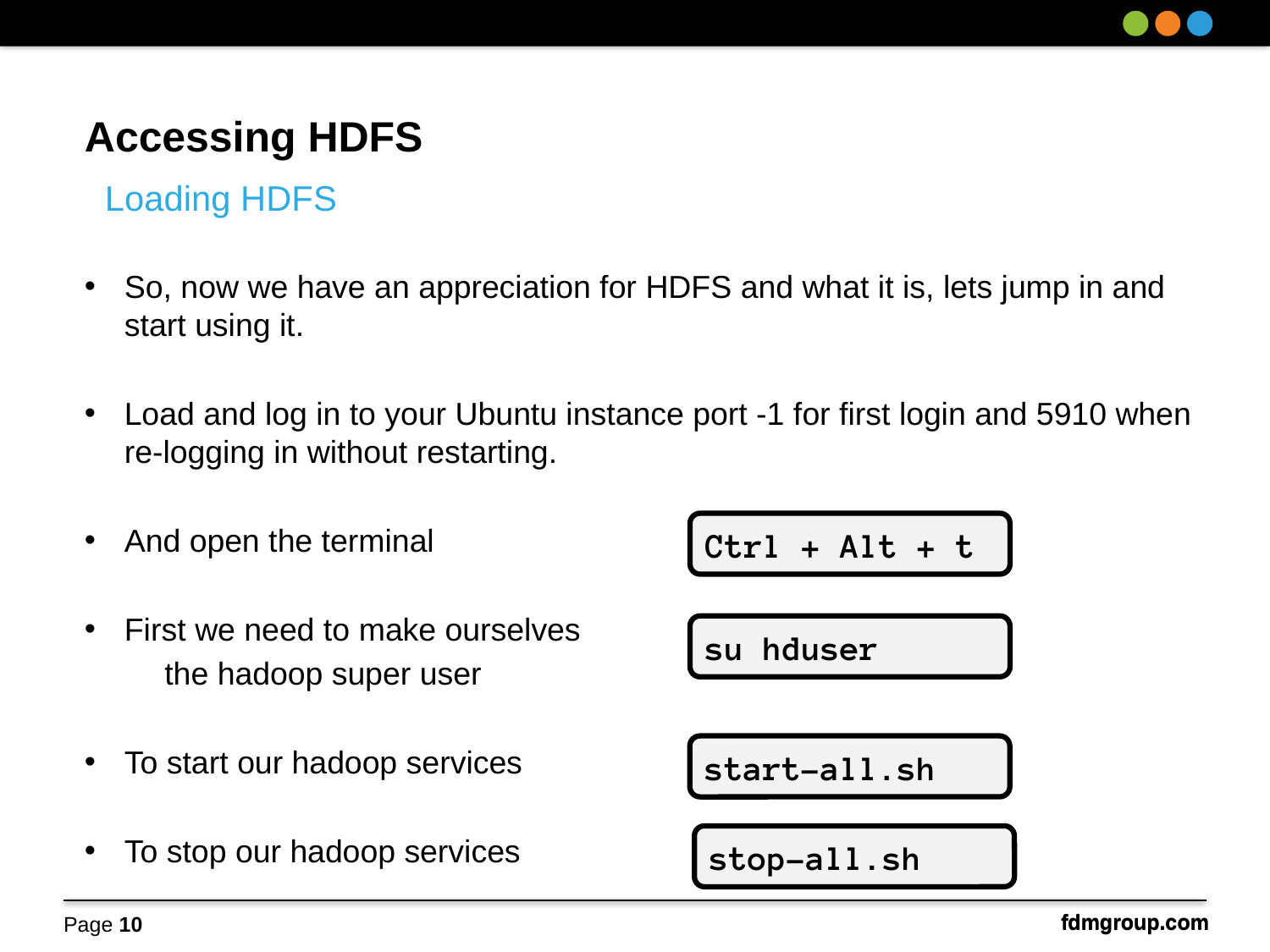

Accessing HDFS
# Loading HDFS
So, now we have an appreciation for HDFS and what it is, lets jump in and start using it.

Load and log in to your Ubuntu instance port -1 for first login and 5910 when re-logging in without restarting.

And open the terminal

First we need to make ourselves
         the hadoop super user

To start our hadoop services

To stop our hadoop services

Ctrl + Alt + t
su hduser
start-all.sh
stop-all.sh
Page 10